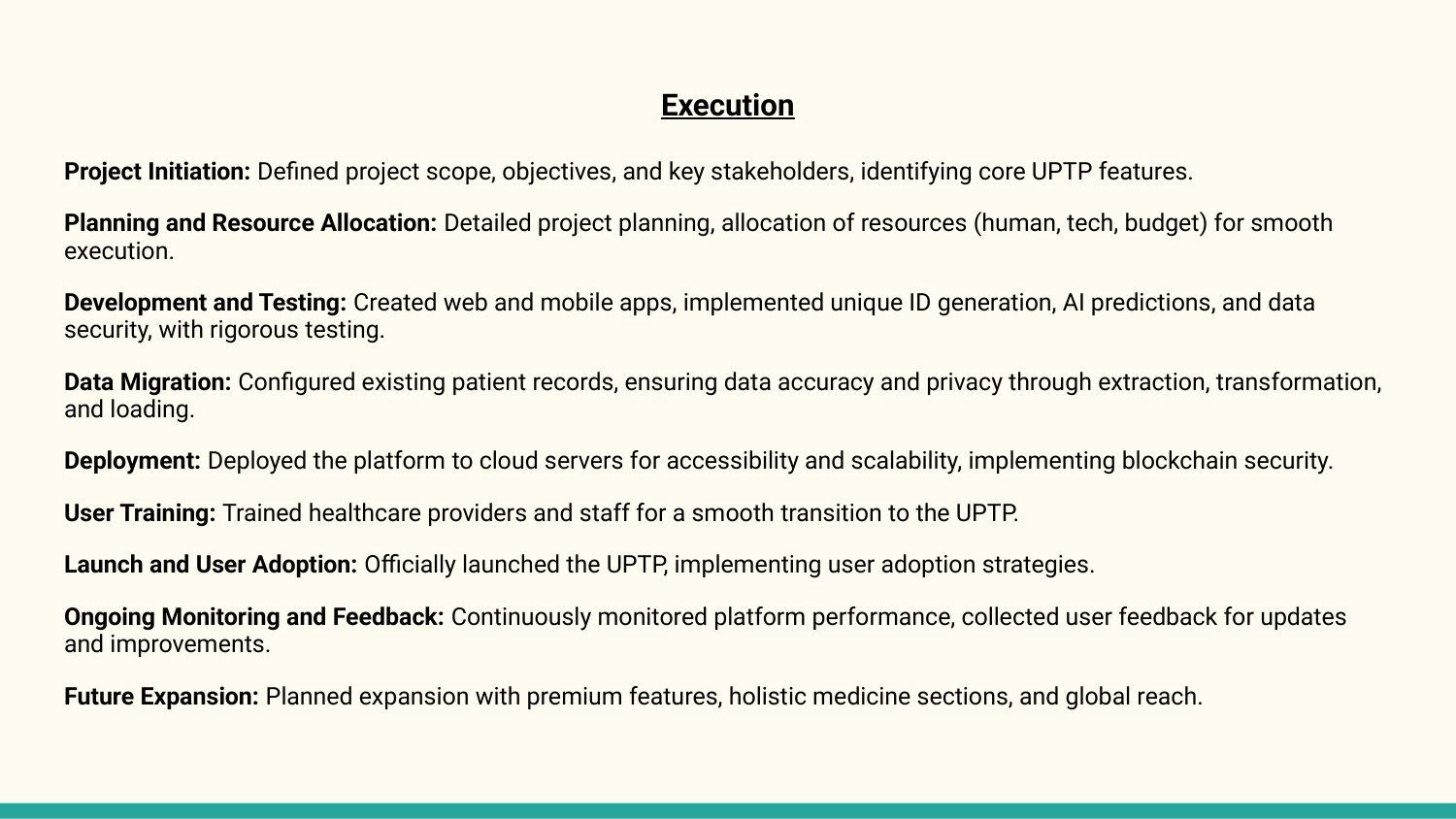

# Execution
Project Initiation: Defined project scope, objectives, and key stakeholders, identifying core UPTP features.
Planning and Resource Allocation: Detailed project planning, allocation of resources (human, tech, budget) for smooth execution.
Development and Testing: Created web and mobile apps, implemented unique ID generation, AI predictions, and data security, with rigorous testing.
Data Migration: Configured existing patient records, ensuring data accuracy and privacy through extraction, transformation, and loading.
Deployment: Deployed the platform to cloud servers for accessibility and scalability, implementing blockchain security.
User Training: Trained healthcare providers and staff for a smooth transition to the UPTP.
Launch and User Adoption: Officially launched the UPTP, implementing user adoption strategies.
Ongoing Monitoring and Feedback: Continuously monitored platform performance, collected user feedback for updates and improvements.
Future Expansion: Planned expansion with premium features, holistic medicine sections, and global reach.